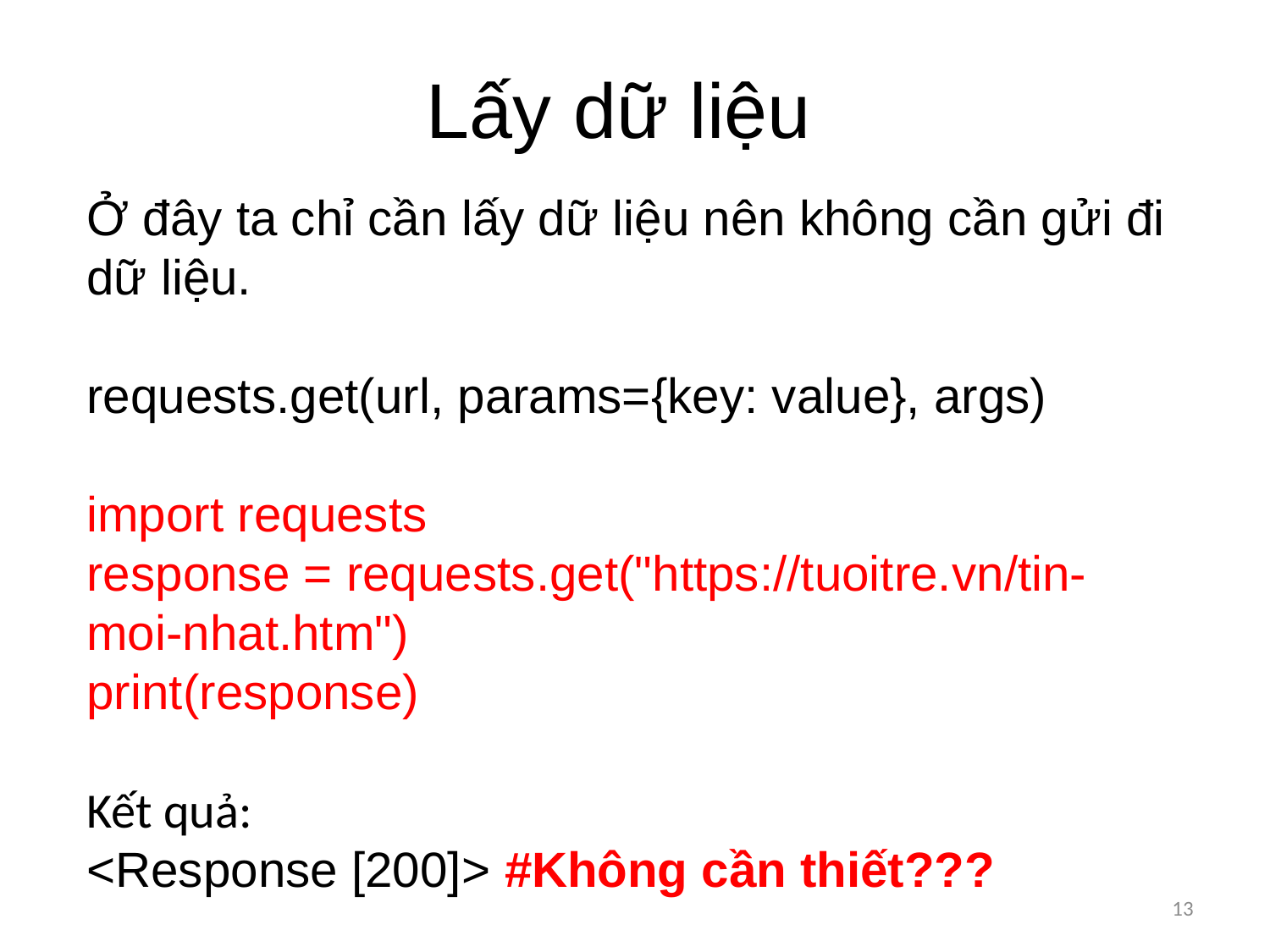

Lấy dữ liệu
Ở đây ta chỉ cần lấy dữ liệu nên không cần gửi đi dữ liệu.

requests.get(url, params={key: value}, args)

import requests
response = requests.get("https://tuoitre.vn/tin-moi-nhat.htm")
print(response)

Kết quả:
<Response [200]> #Không cần thiết???

13